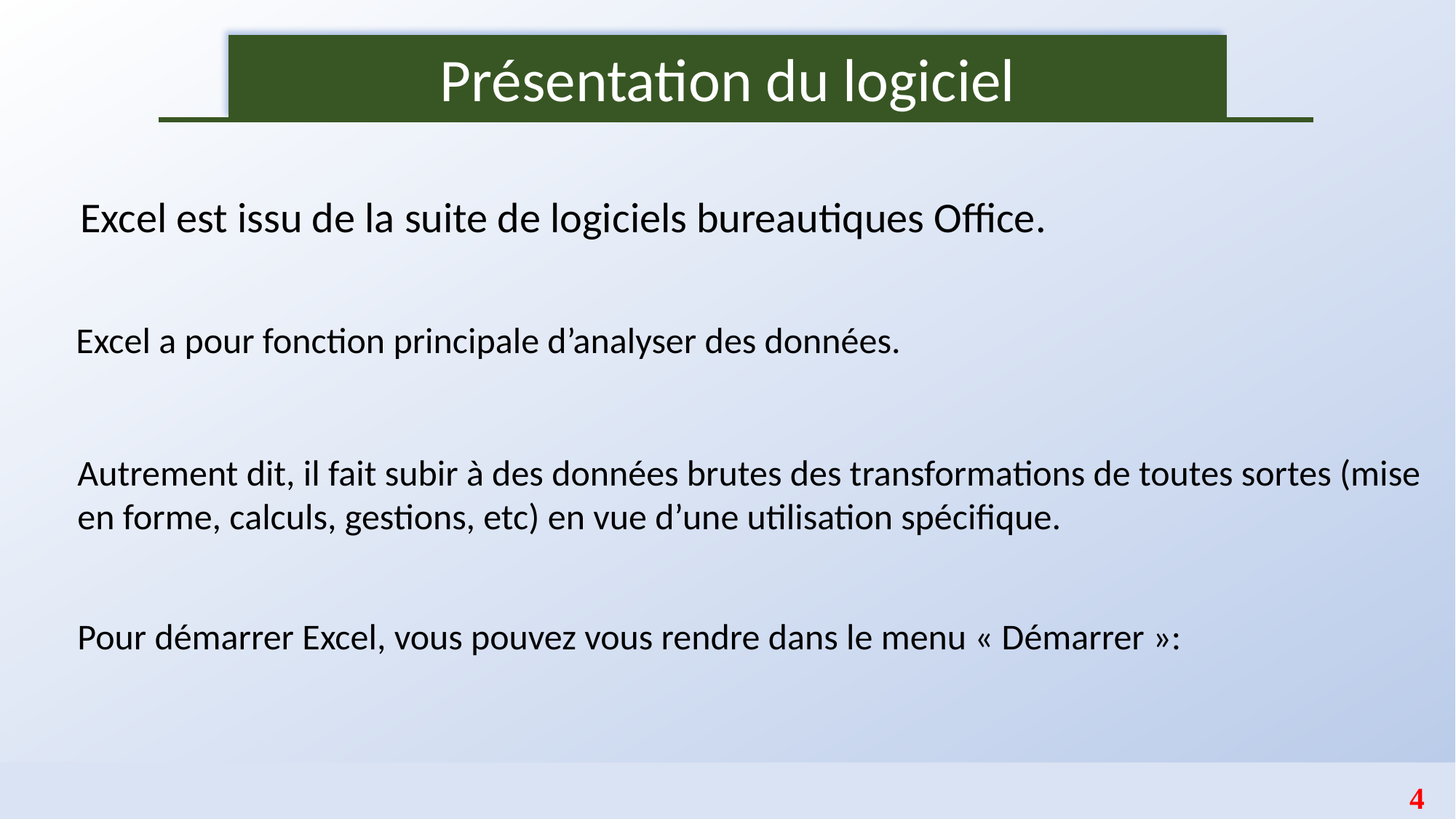

Présentation du logiciel
Excel est issu de la suite de logiciels bureautiques Office.
Excel a pour fonction principale d’analyser des données.
Autrement dit, il fait subir à des données brutes des transformations de toutes sortes (mise en forme, calculs, gestions, etc) en vue d’une utilisation spécifique.
Pour démarrer Excel, vous pouvez vous rendre dans le menu « Démarrer »:

4